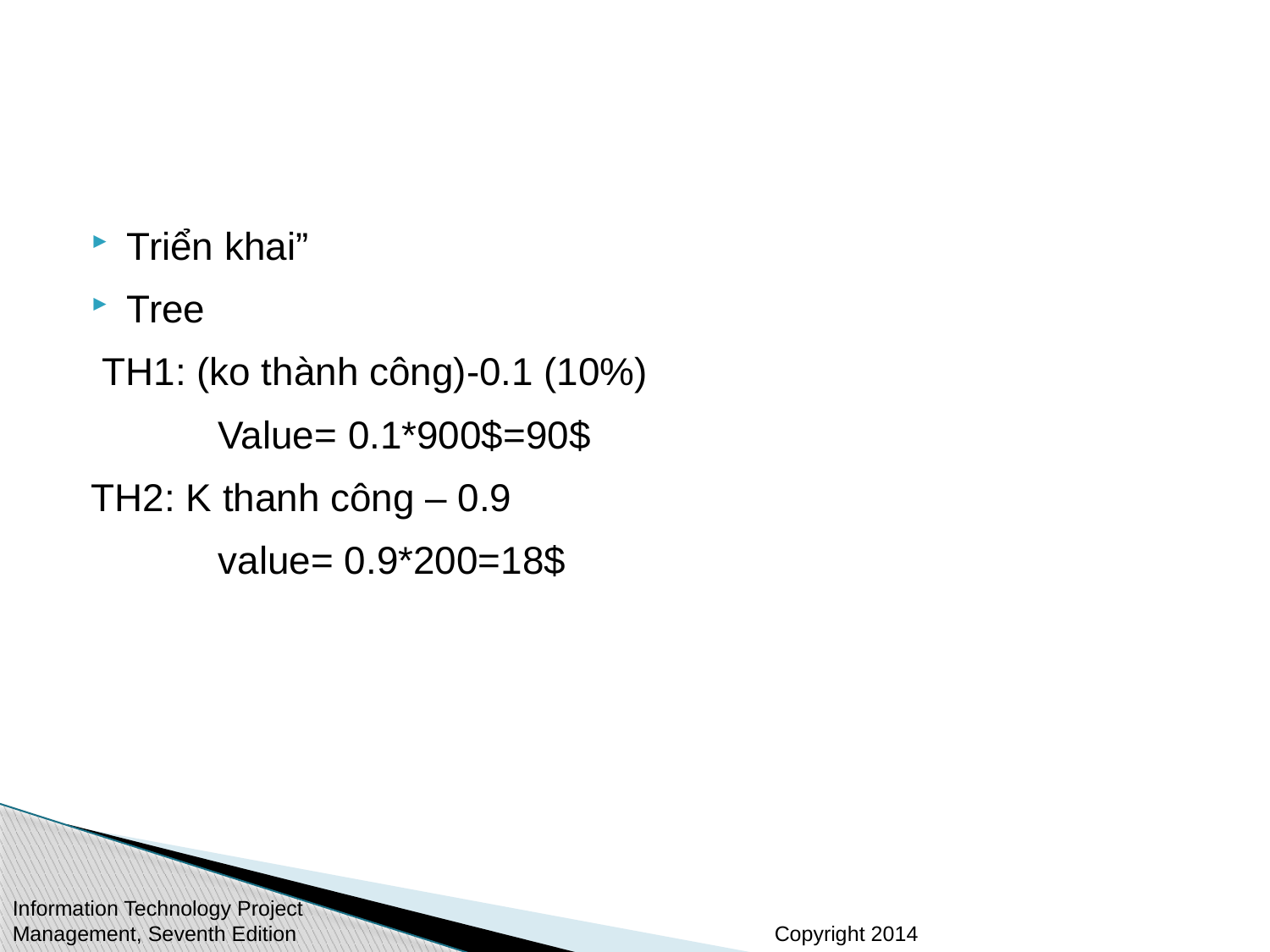

#
Triển khai”
Tree
 TH1: (ko thành công)-0.1 (10%)
	Value= 0.1*900$=90$
TH2: K thanh công – 0.9
	value= 0.9*200=18$
Information Technology Project Management, Seventh Edition